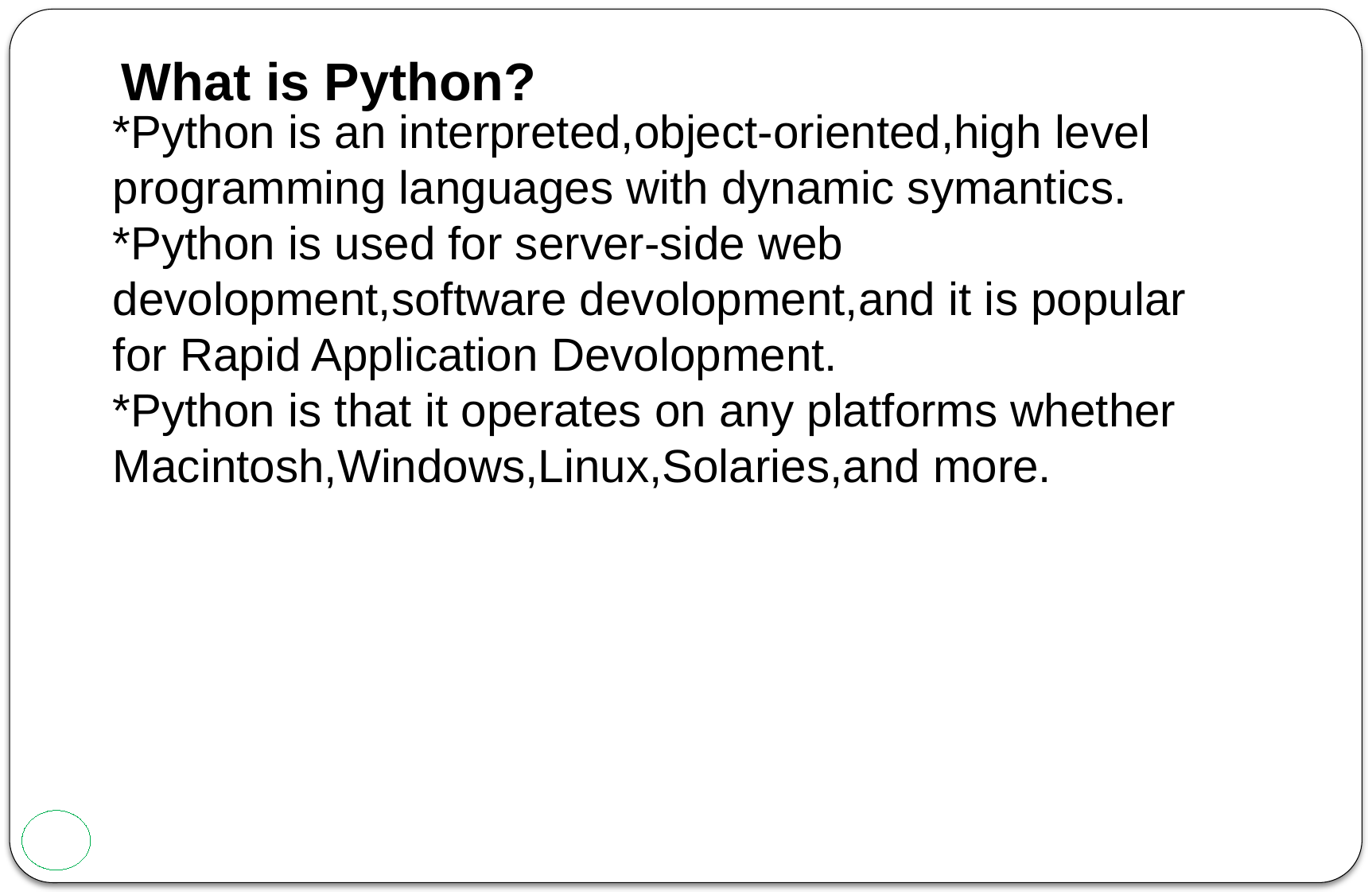

What is Python?
*Python is an interpreted,object-oriented,high level programming languages with dynamic symantics.
*Python is used for server-side web devolopment,software devolopment,and it is popular for Rapid Application Devolopment.
*Python is that it operates on any platforms whether Macintosh,Windows,Linux,Solaries,and more.

3